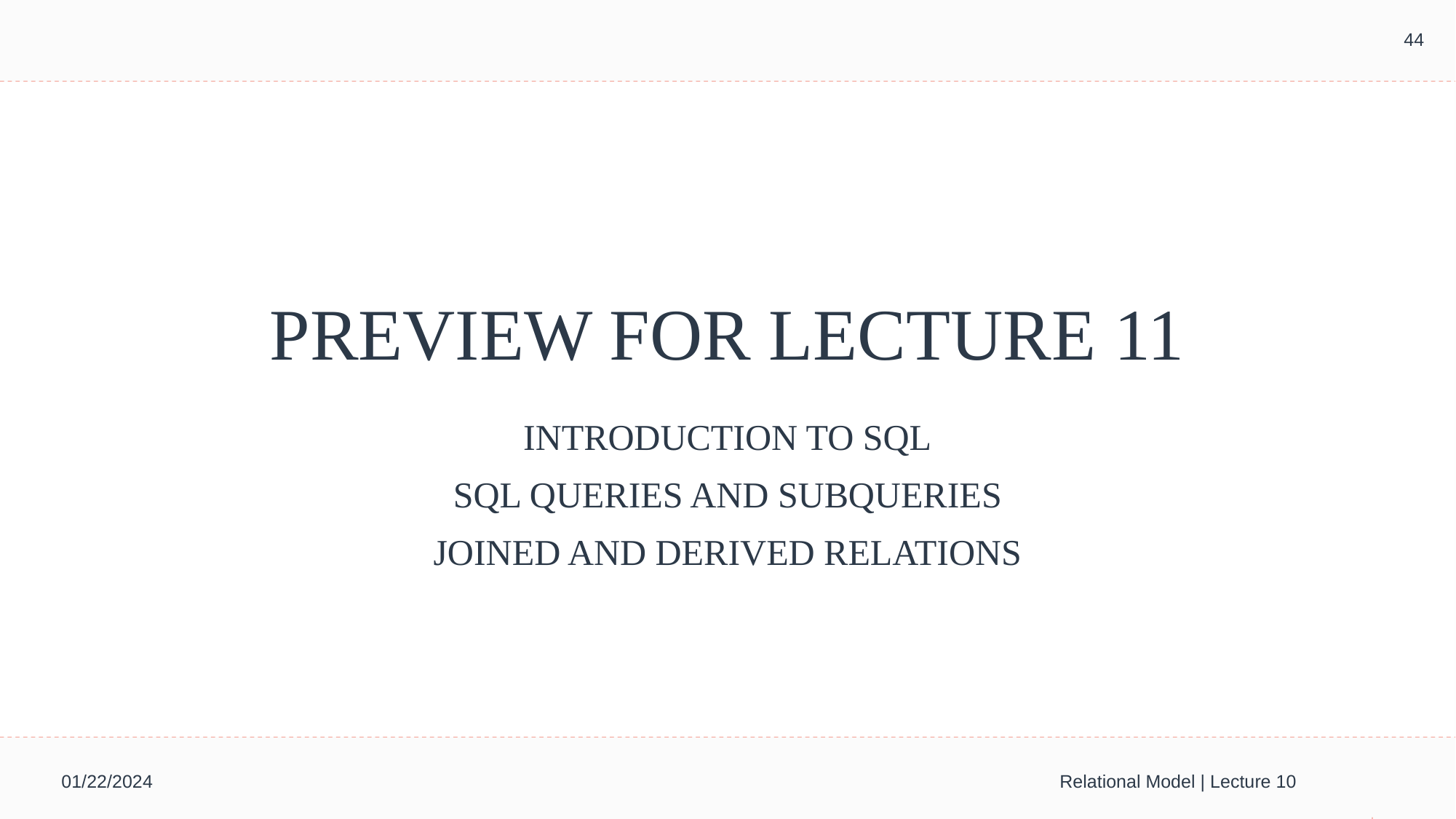

44
# PREVIEW FOR LECTURE 11

INTRODUCTION TO SQL
SQL QUERIES AND SUBQUERIES
JOINED AND DERIVED RELATIONS

01/22/2024
Relational Model | Lecture 10